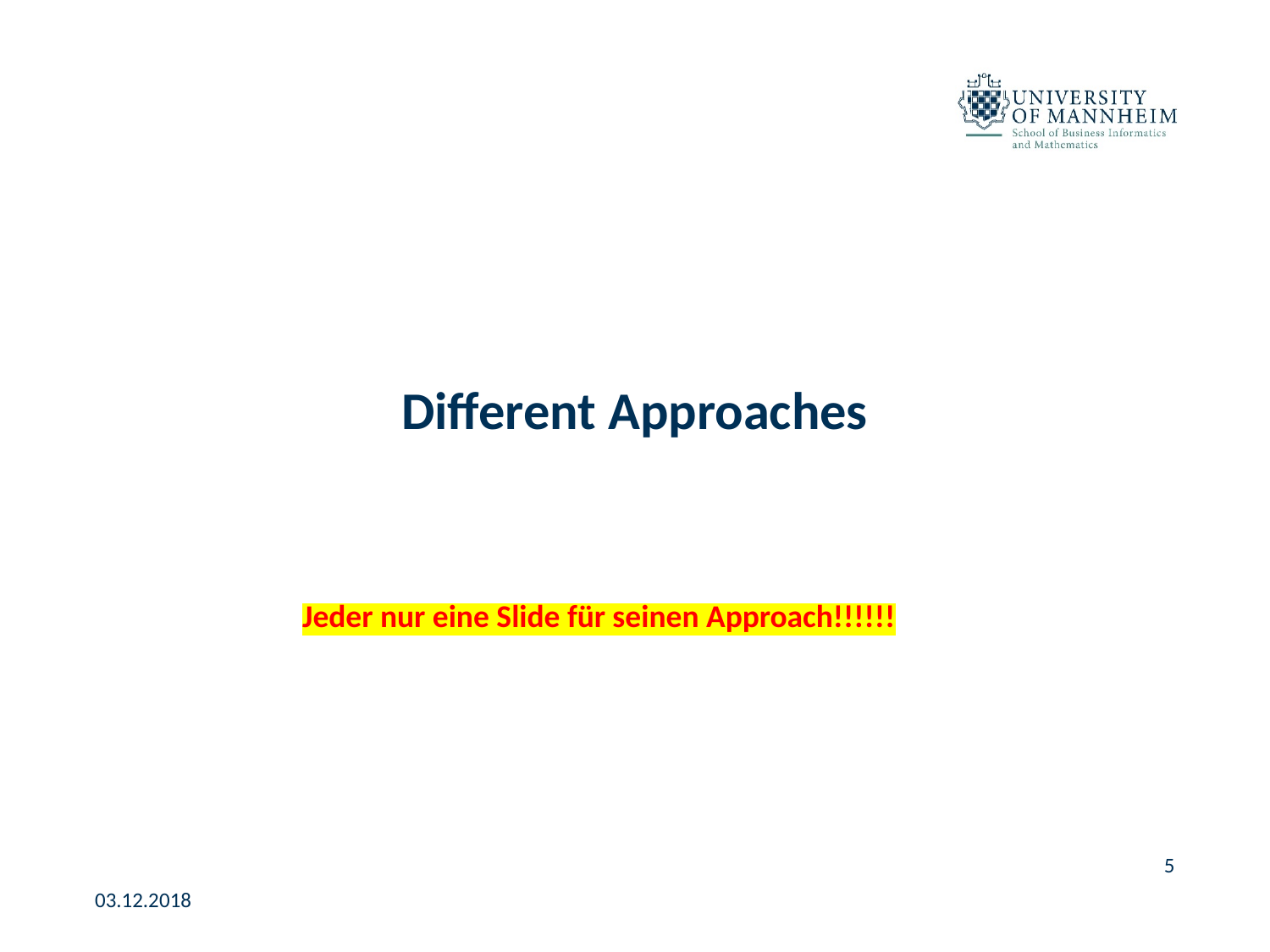

# Different Approaches
Jeder nur eine Slide für seinen Approach!!!!!!
5
03.12.2018